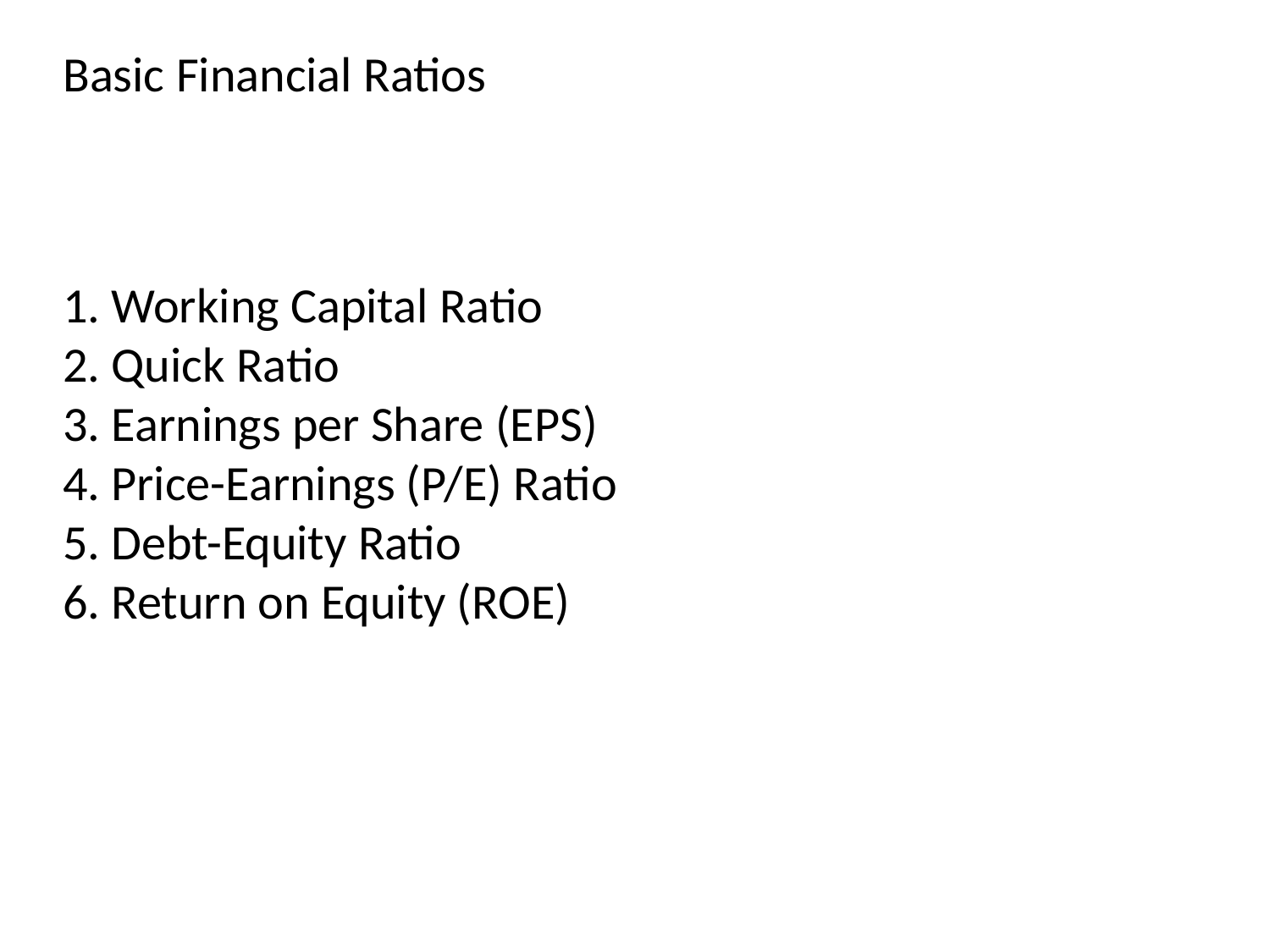

Basic Financial Ratios

1. Working Capital Ratio
2. Quick Ratio
3. Earnings per Share (EPS)
4. Price-Earnings (P/E) Ratio
5. Debt-Equity Ratio
6. Return on Equity (ROE)